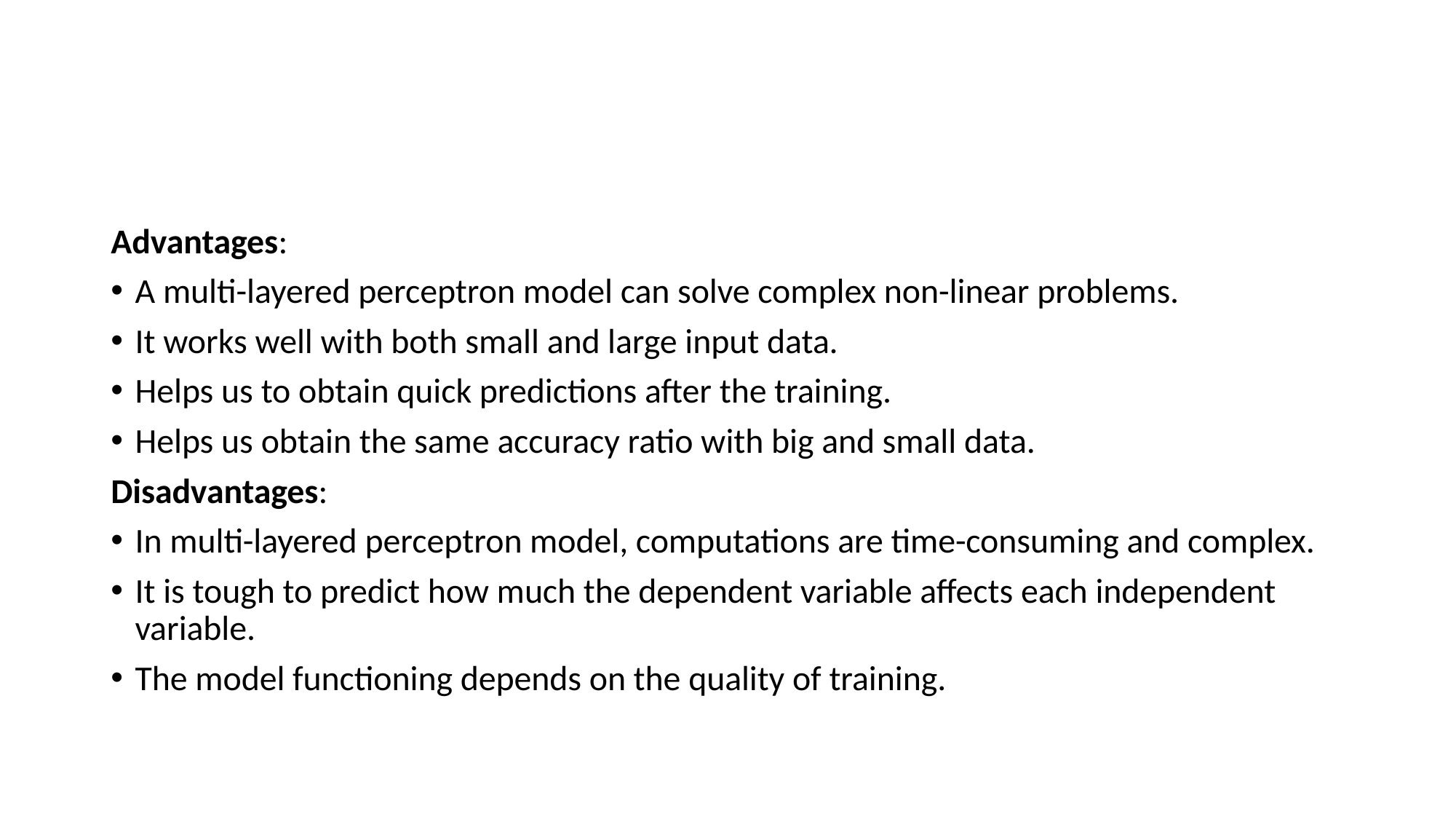

#
Advantages:
A multi-layered perceptron model can solve complex non-linear problems.
It works well with both small and large input data.
Helps us to obtain quick predictions after the training.
Helps us obtain the same accuracy ratio with big and small data.
Disadvantages:
In multi-layered perceptron model, computations are time-consuming and complex.
It is tough to predict how much the dependent variable affects each independent variable.
The model functioning depends on the quality of training.